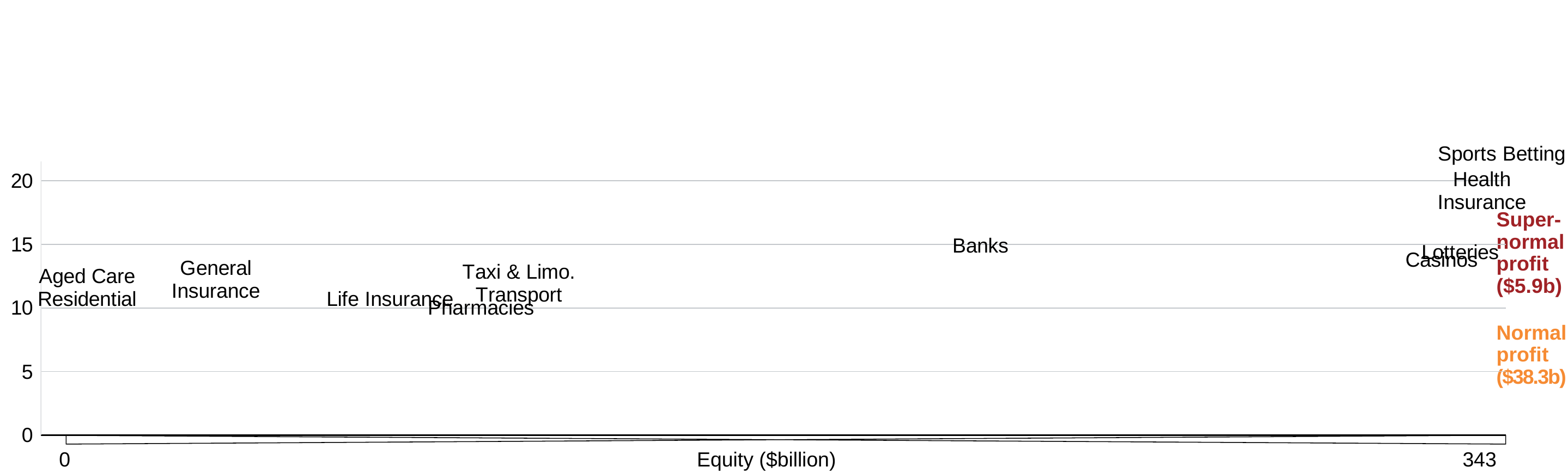

[unsupported chart]

Super-
normal
profit
($5.9b)
Normal
profit
($38.3b)
0
Equity ($billion)
343